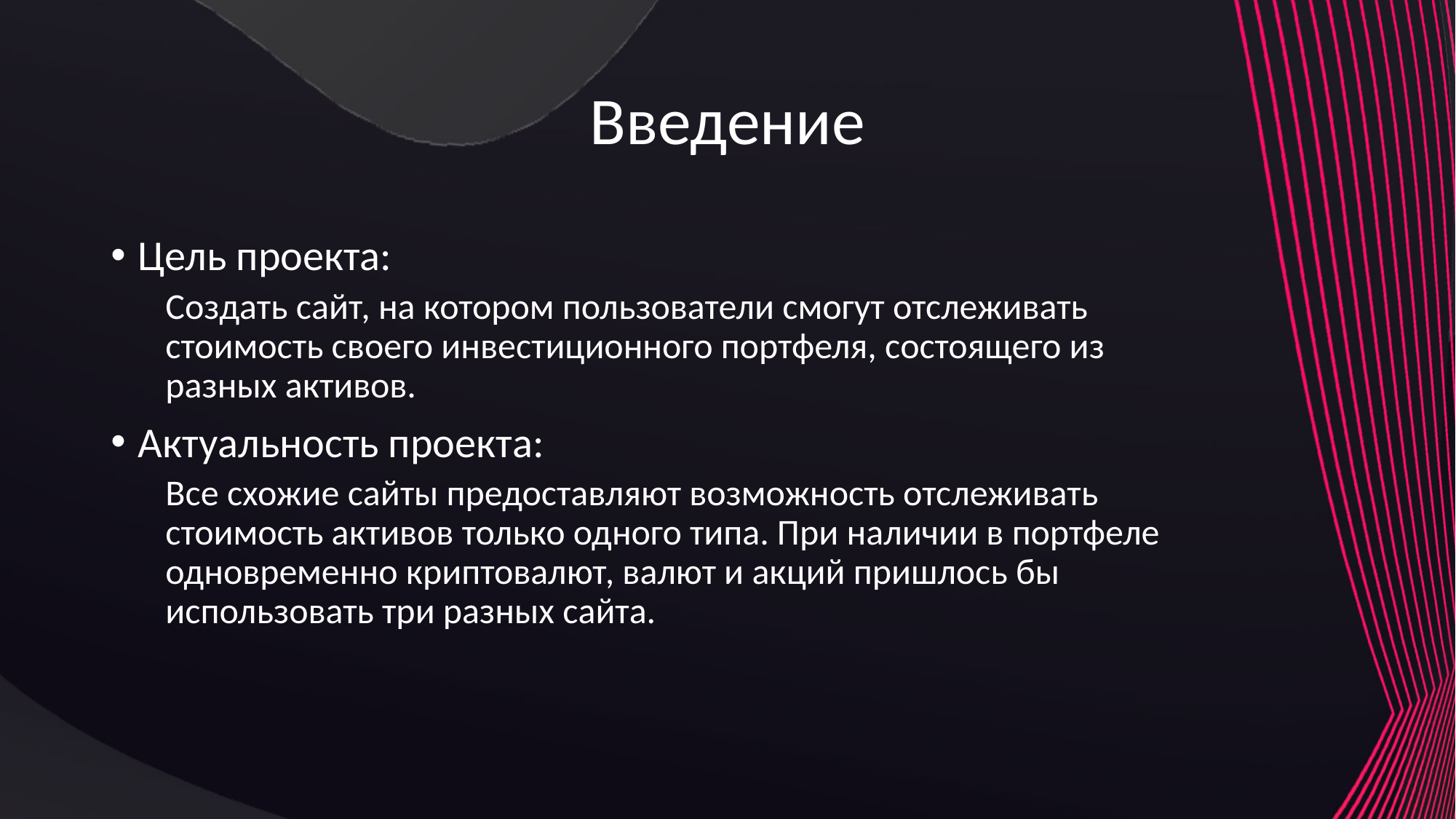

# Введение
Цель проекта:
Создать сайт, на котором пользователи смогут отслеживать стоимость своего инвестиционного портфеля, состоящего из разных активов.
Актуальность проекта:
Все схожие сайты предоставляют возможность отслеживать стоимость активов только одного типа. При наличии в портфеле одновременно криптовалют, валют и акций пришлось бы использовать три разных сайта.